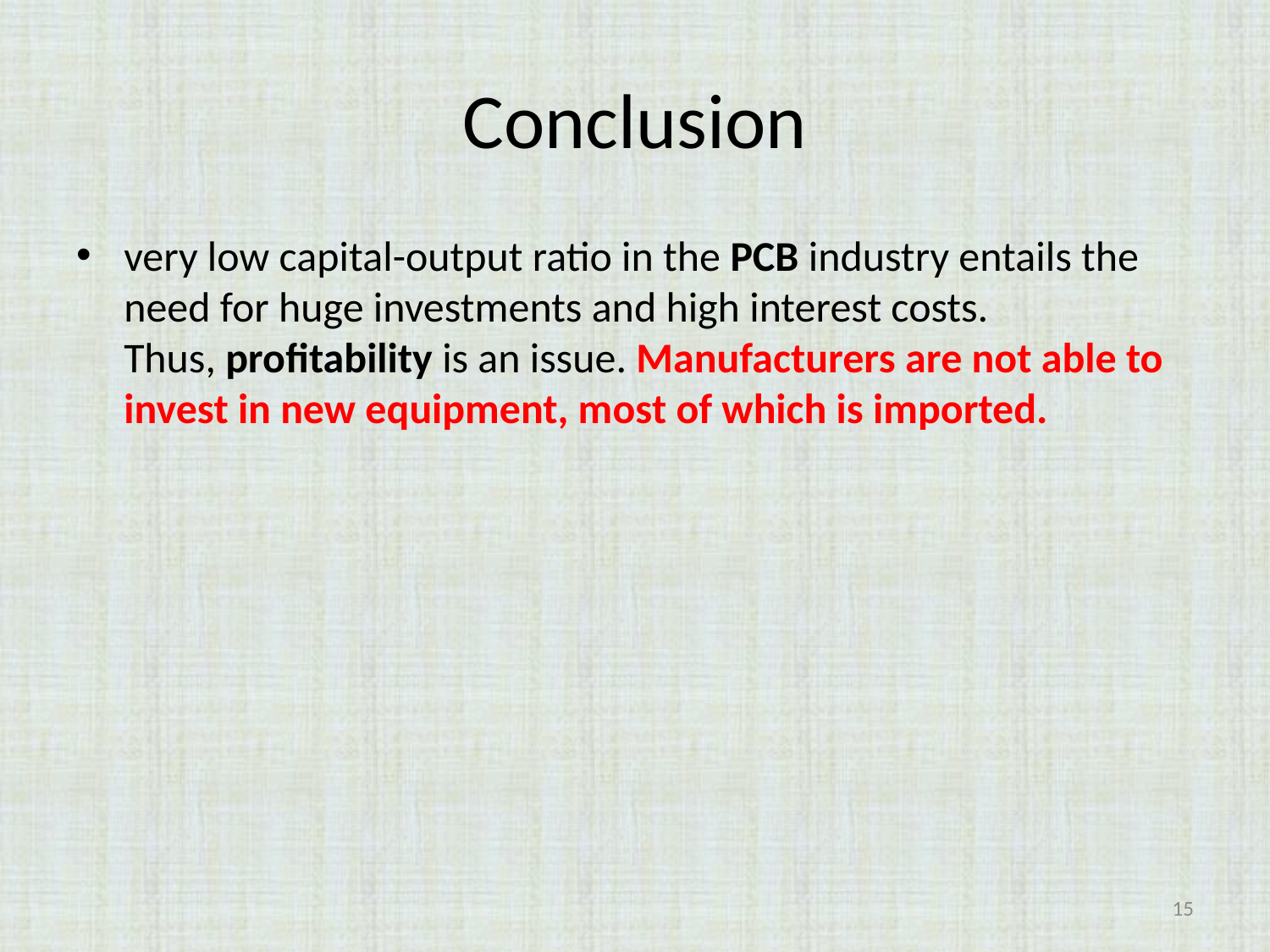

# Conclusion
very low capital-output ratio in the PCB industry entails the need for huge investments and high interest costs. Thus, profitability is an issue. Manufacturers are not able to invest in new equipment, most of which is imported.
15